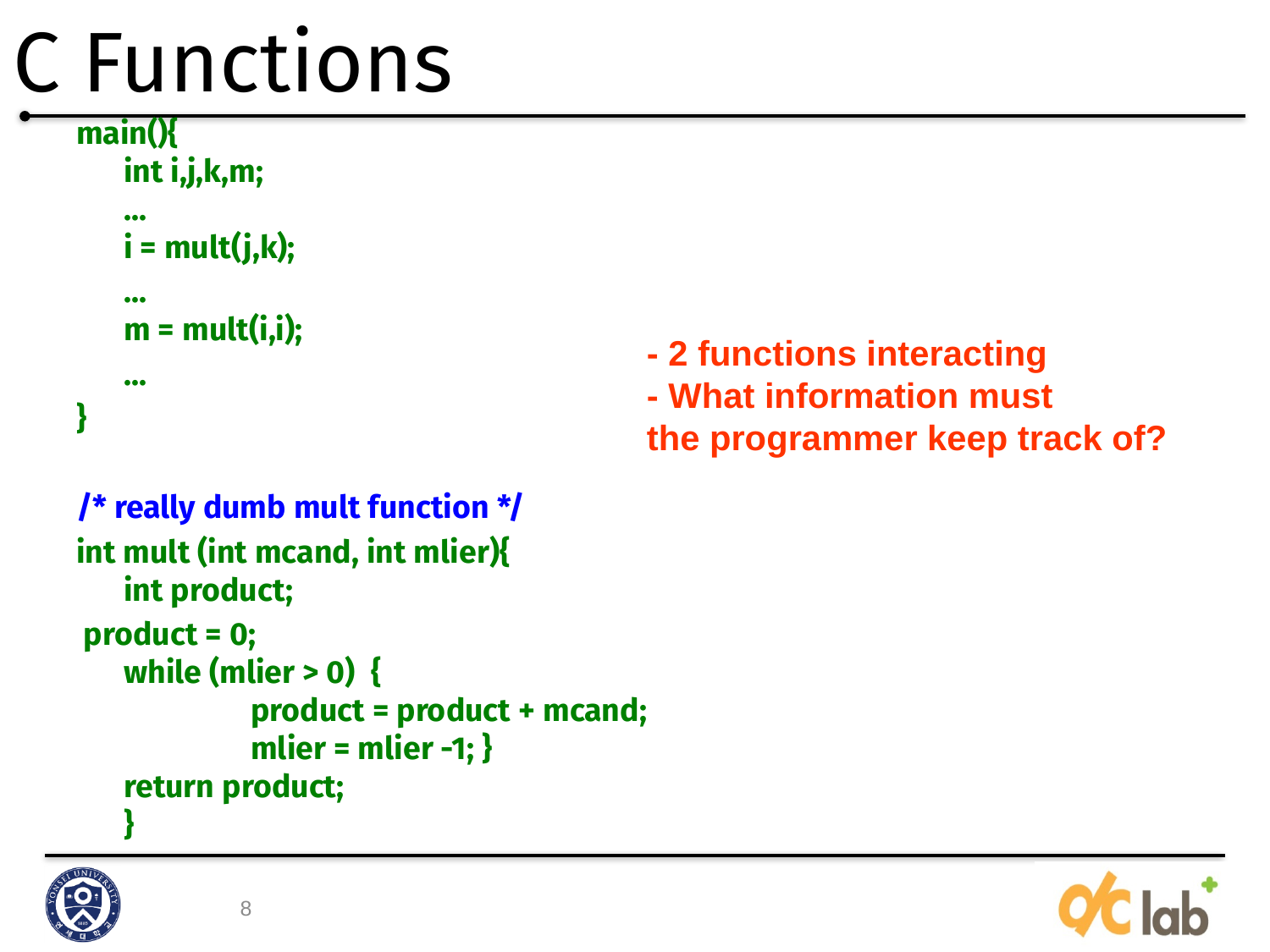

# C Functions
main(){
int i,j,k,m;
...
i = mult(j,k);
	...
m = mult(i,i);
	...
}

/* really dumb mult function */
int mult (int mcand, int mlier){
int product;
 product = 0;
while (mlier > 0)  {
 	product = product + mcand;
 	mlier = mlier -1; }
return product;
}
- 2 functions interacting
- What information must
the programmer keep track of?
8